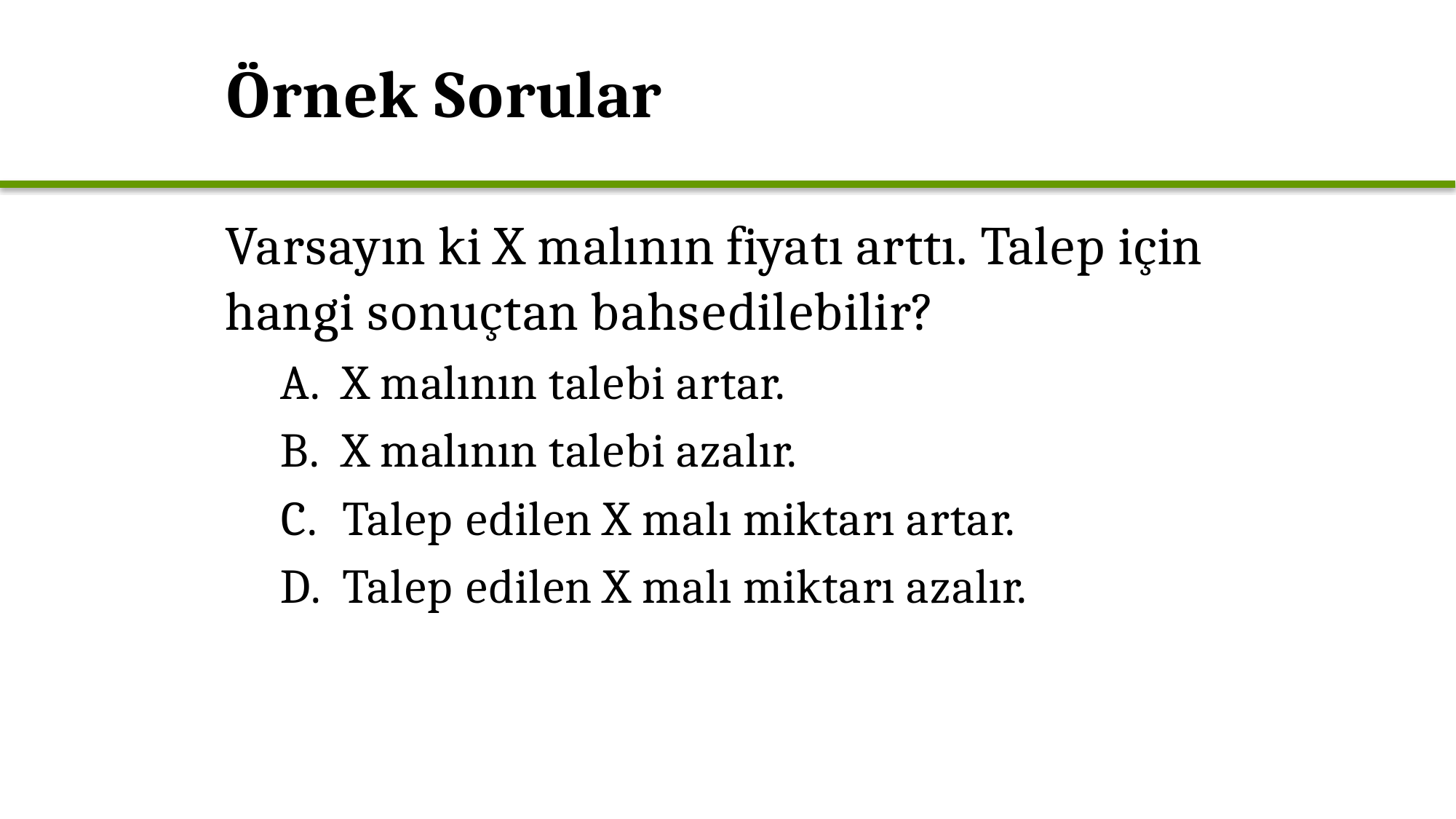

# Örnek Sorular
Varsayın ki X malının fiyatı arttı. Talep için hangi sonuçtan bahsedilebilir?
X malının talebi artar.
X malının talebi azalır.
Talep edilen X malı miktarı artar.
Talep edilen X malı miktarı azalır.